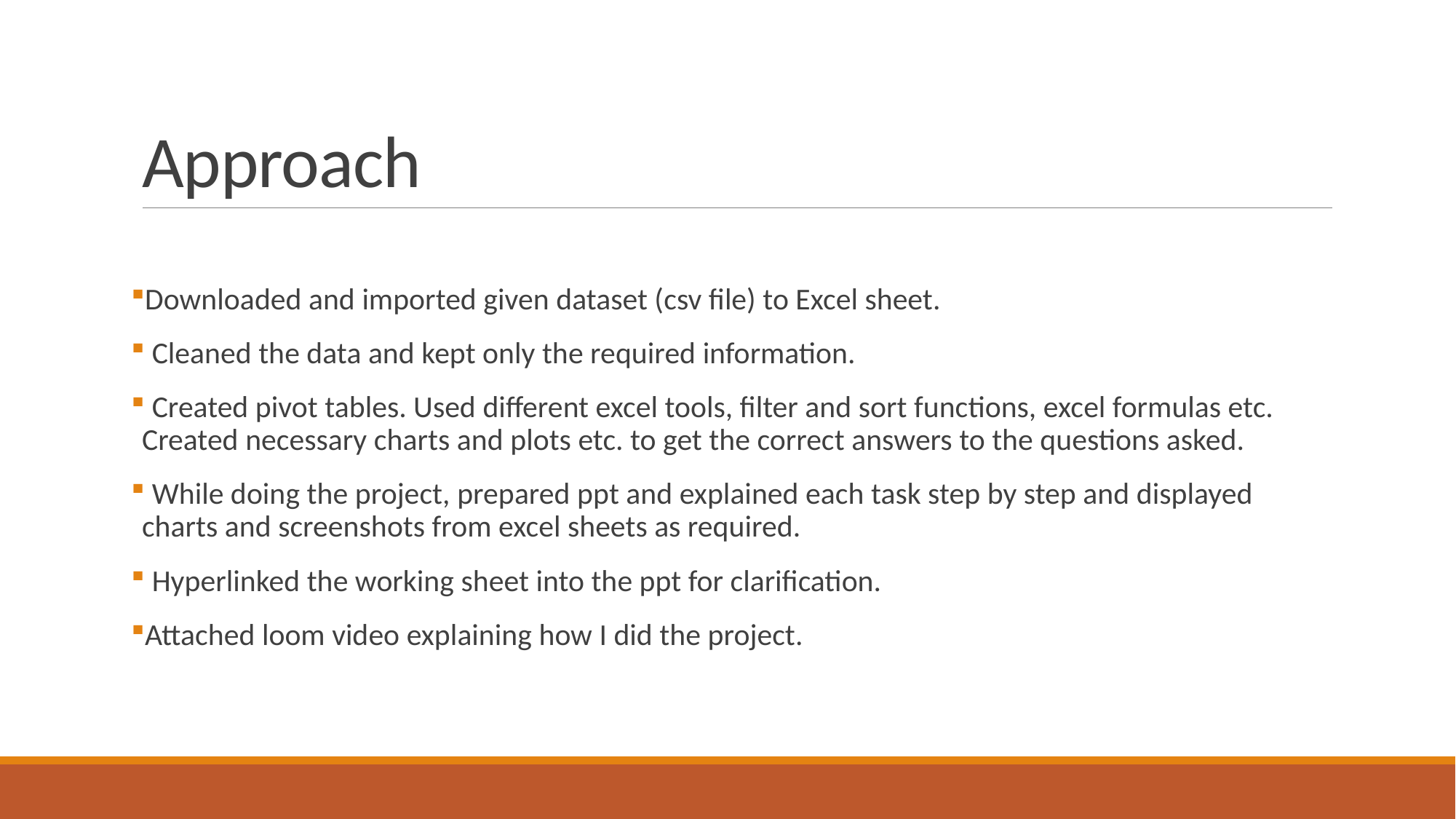

# Approach

Downloaded and imported given dataset (csv file) to Excel sheet.
 Cleaned the data and kept only the required information.
 Created pivot tables. Used different excel tools, filter and sort functions, excel formulas etc. Created necessary charts and plots etc. to get the correct answers to the questions asked.
 While doing the project, prepared ppt and explained each task step by step and displayed charts and screenshots from excel sheets as required.
 Hyperlinked the working sheet into the ppt for clarification.
Attached loom video explaining how I did the project.